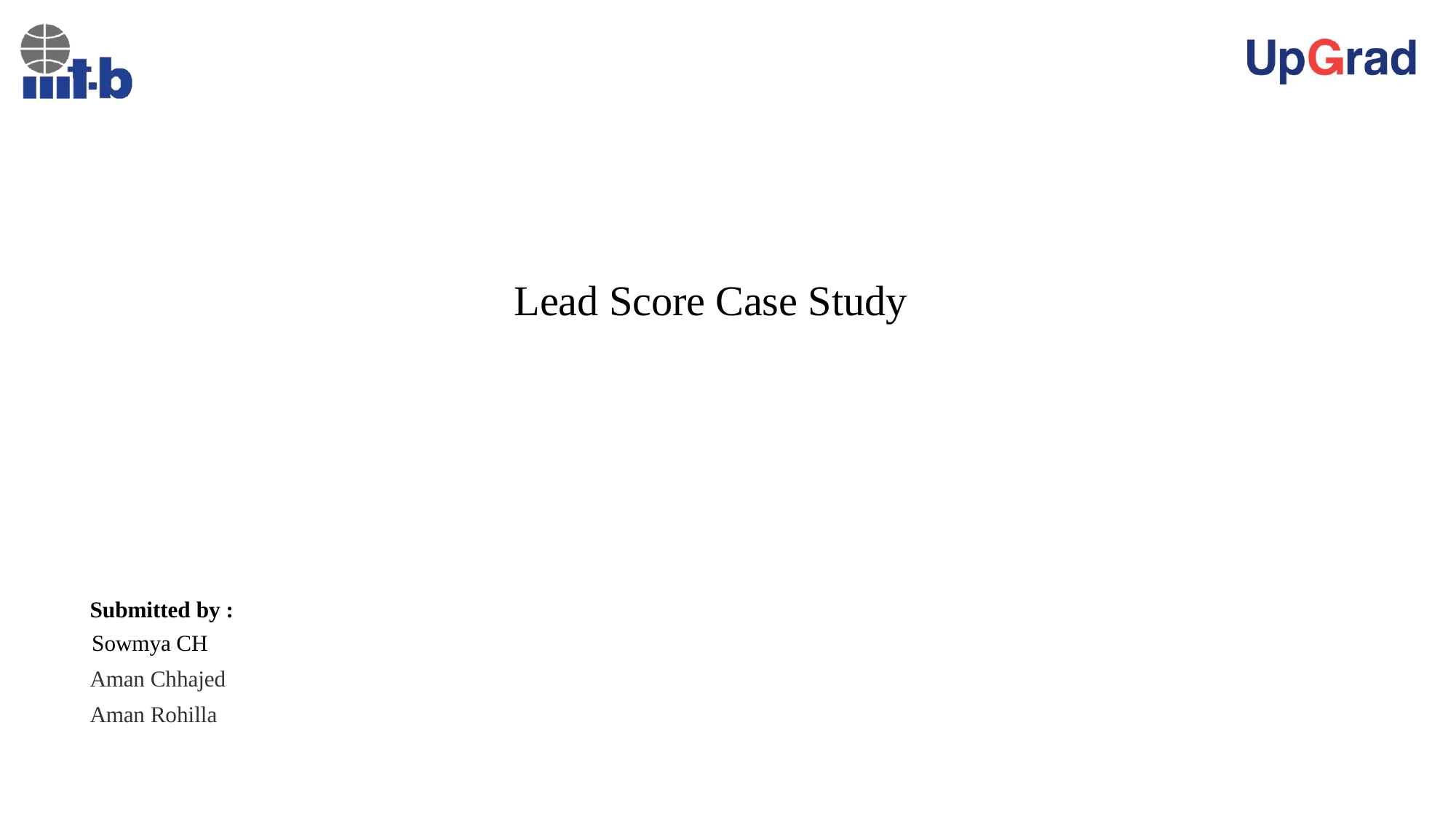

# Lead Score Case Study
Submitted by :  Sowmya CH
Aman Chhajed
Aman Rohilla